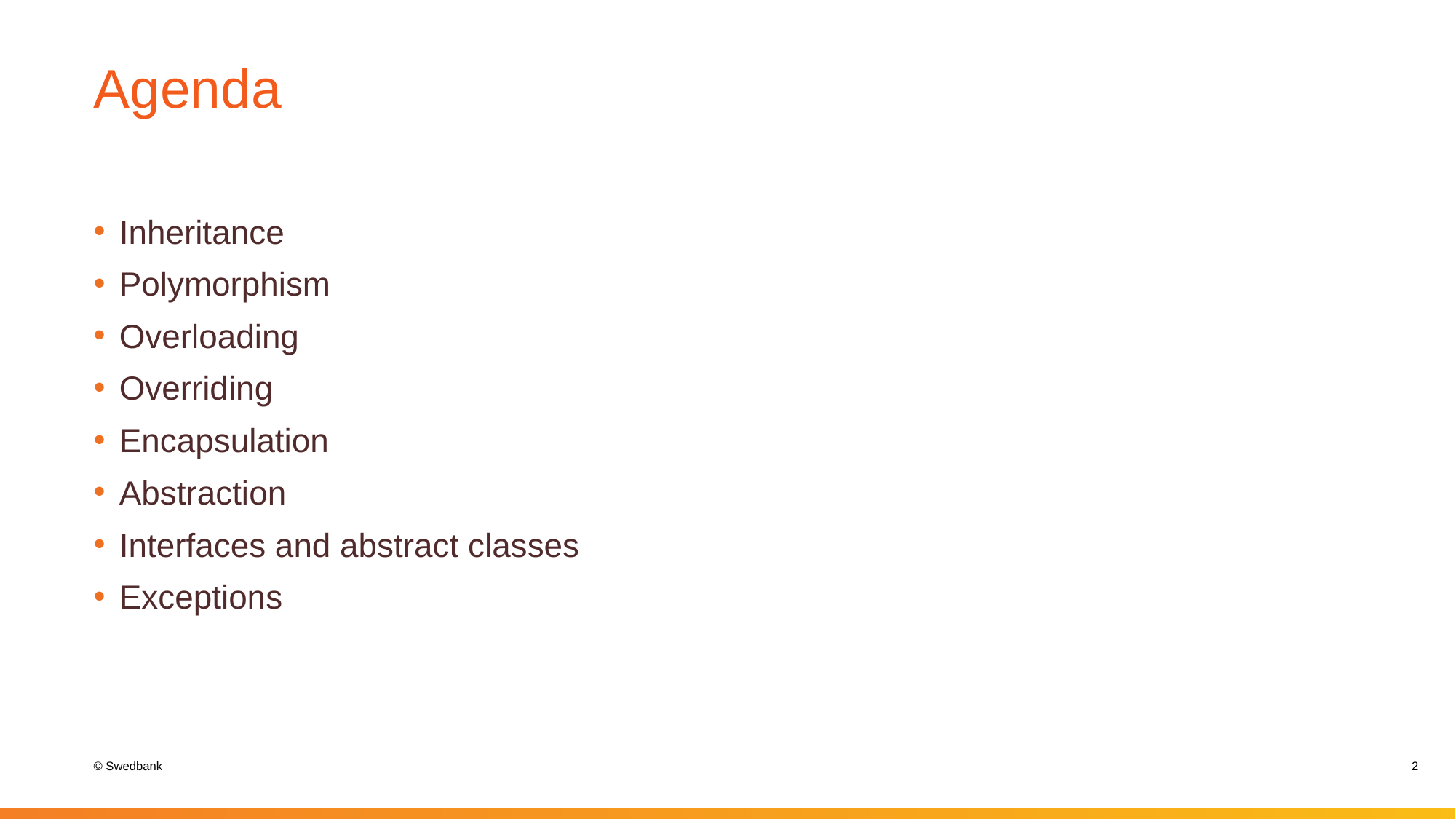

# Agenda
Inheritance
Polymorphism
Overloading
Overriding
Encapsulation
Abstraction
Interfaces and abstract classes
Exceptions

2